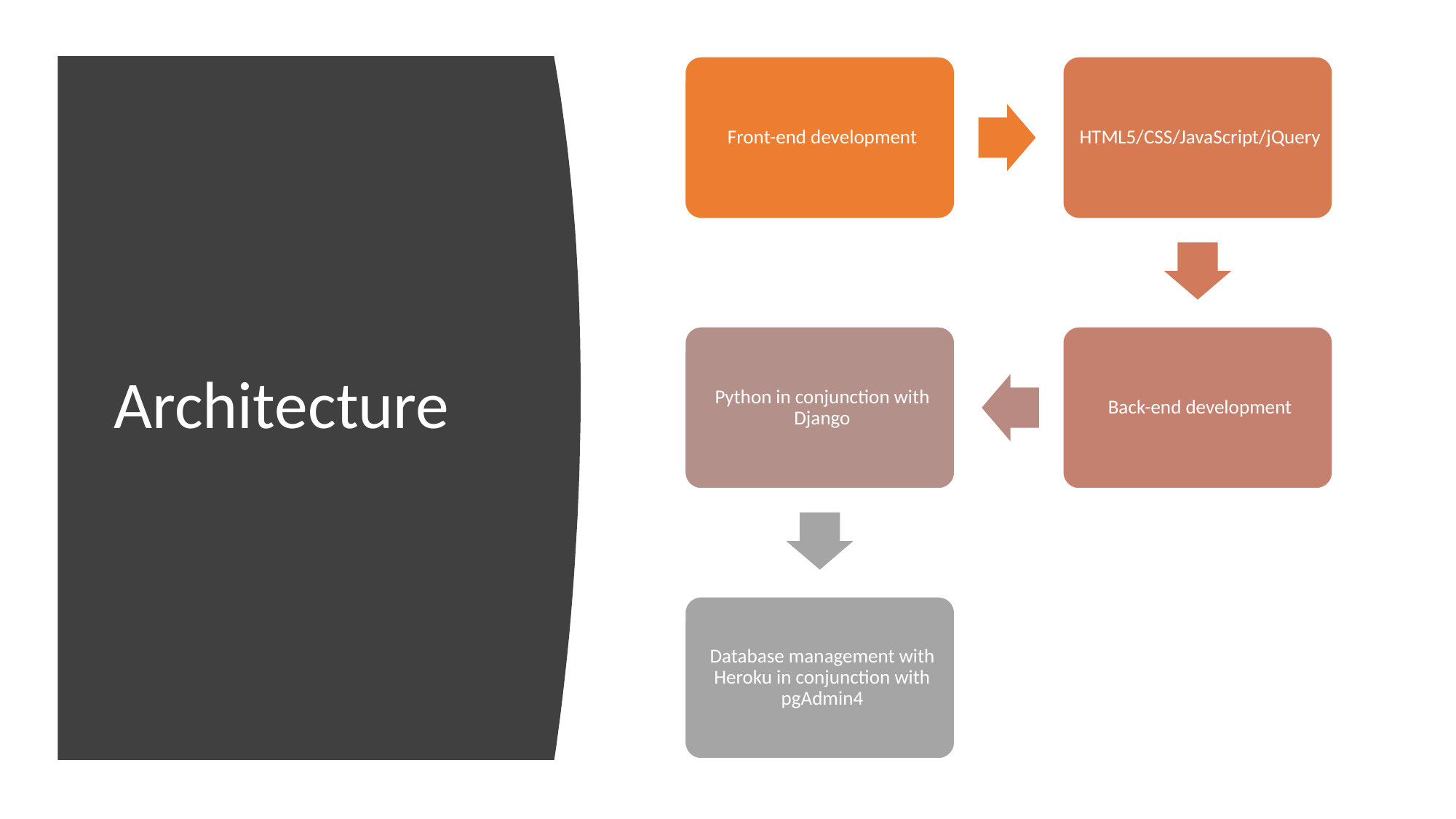

Front-end development

HTML5/CSS/JavaScript/jQuery

Back-end development

Python in conjunction with Django

Database management with Heroku in conjunction with pgAdmin4

# Architecture